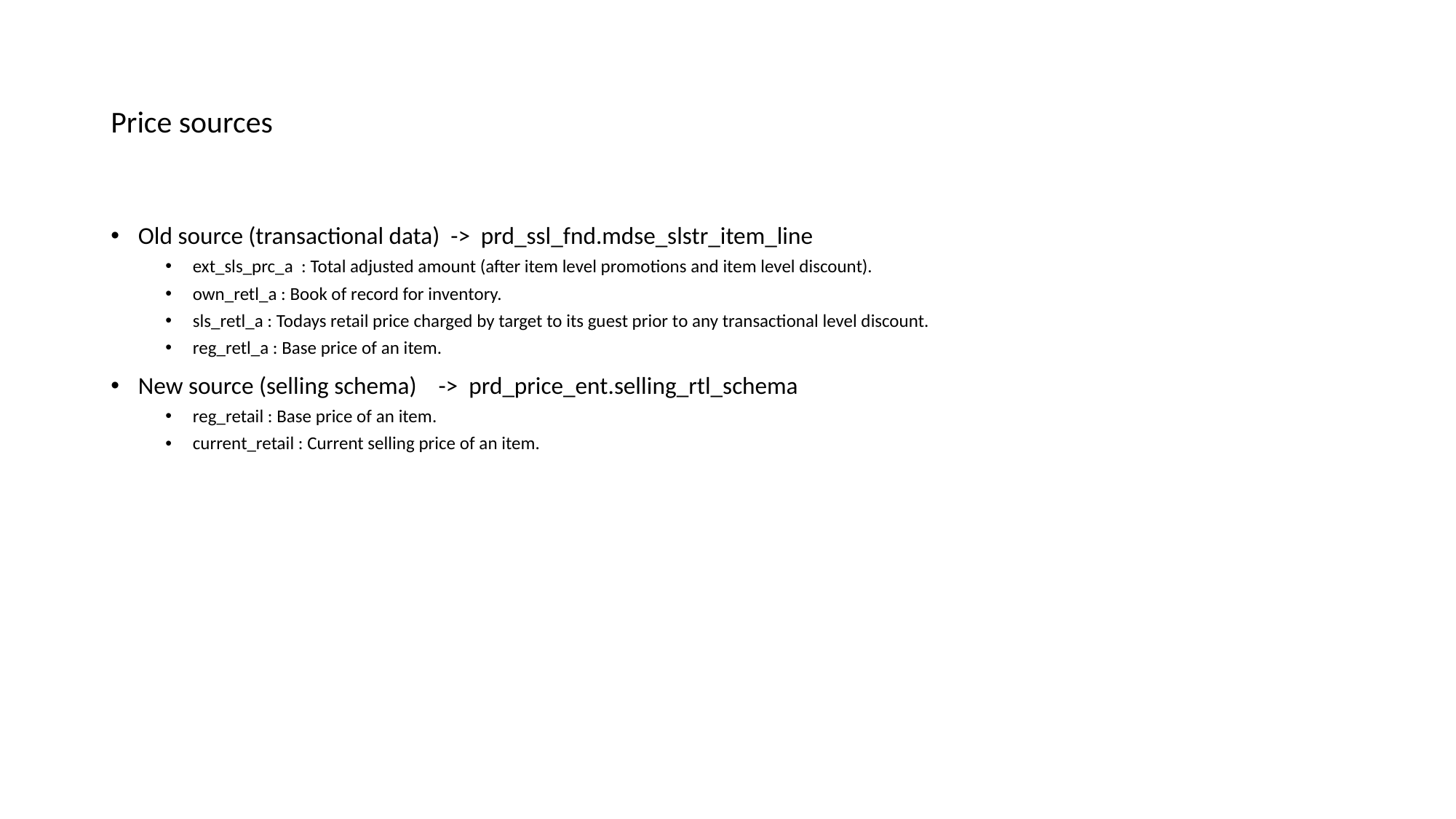

# Price sources
Old source (transactional data)  ->  prd_ssl_fnd.mdse_slstr_item_line
ext_sls_prc_a  : Total adjusted amount (after item level promotions and item level discount).
own_retl_a : Book of record for inventory.
sls_retl_a : Todays retail price charged by target to its guest prior to any transactional level discount.
reg_retl_a : Base price of an item.
New source (selling schema)    ->  prd_price_ent.selling_rtl_schema
reg_retail : Base price of an item.
current_retail : Current selling price of an item.